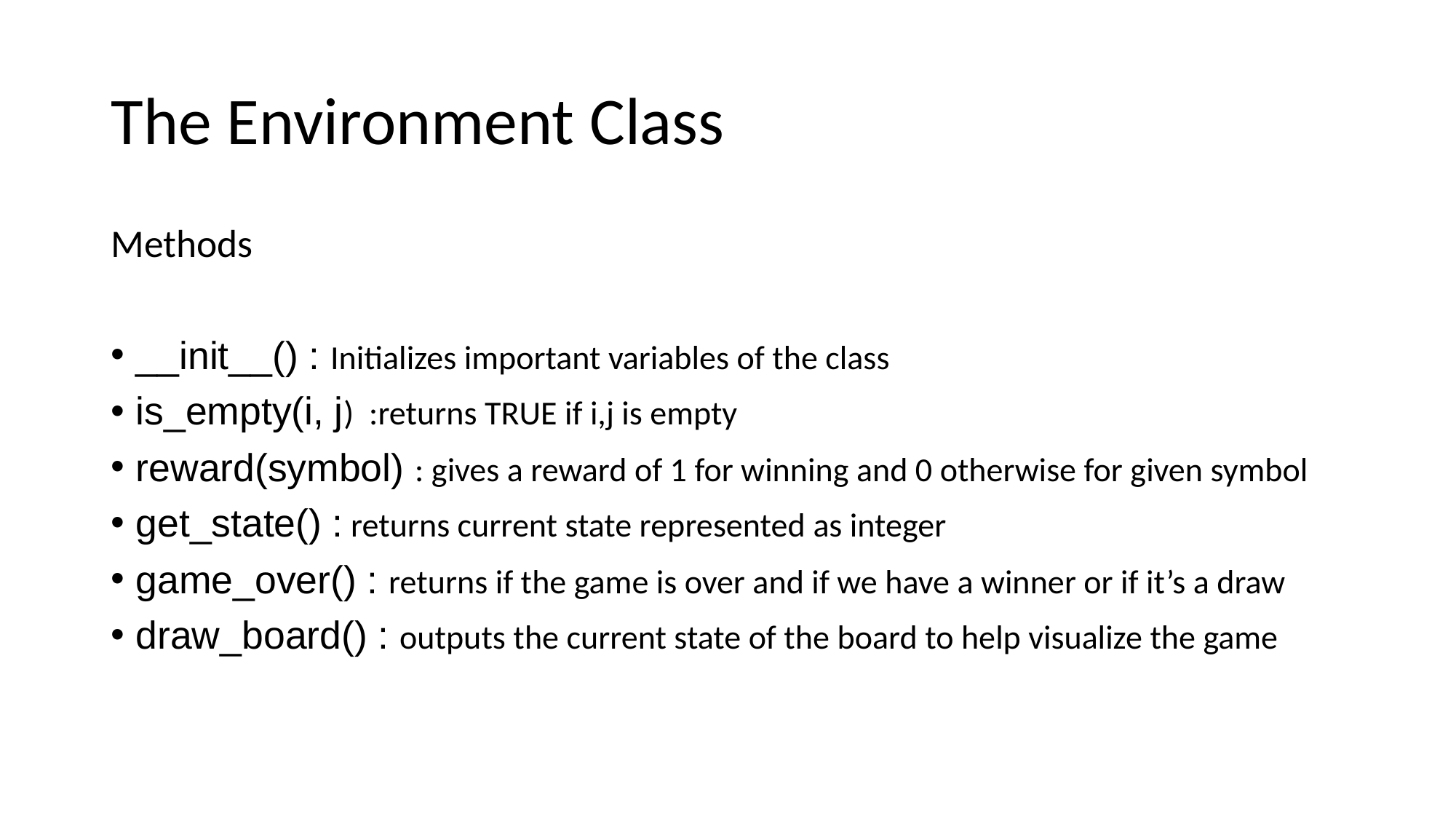

# The Environment Class
Methods

__init__() : Initializes important variables of the class
is_empty(i, j)  :returns TRUE if i,j is empty
reward(symbol) : gives a reward of 1 for winning and 0 otherwise for given symbol
get_state() : returns current state represented as integer
game_over() : returns if the game is over and if we have a winner or if it’s a draw
draw_board() : outputs the current state of the board to help visualize the game